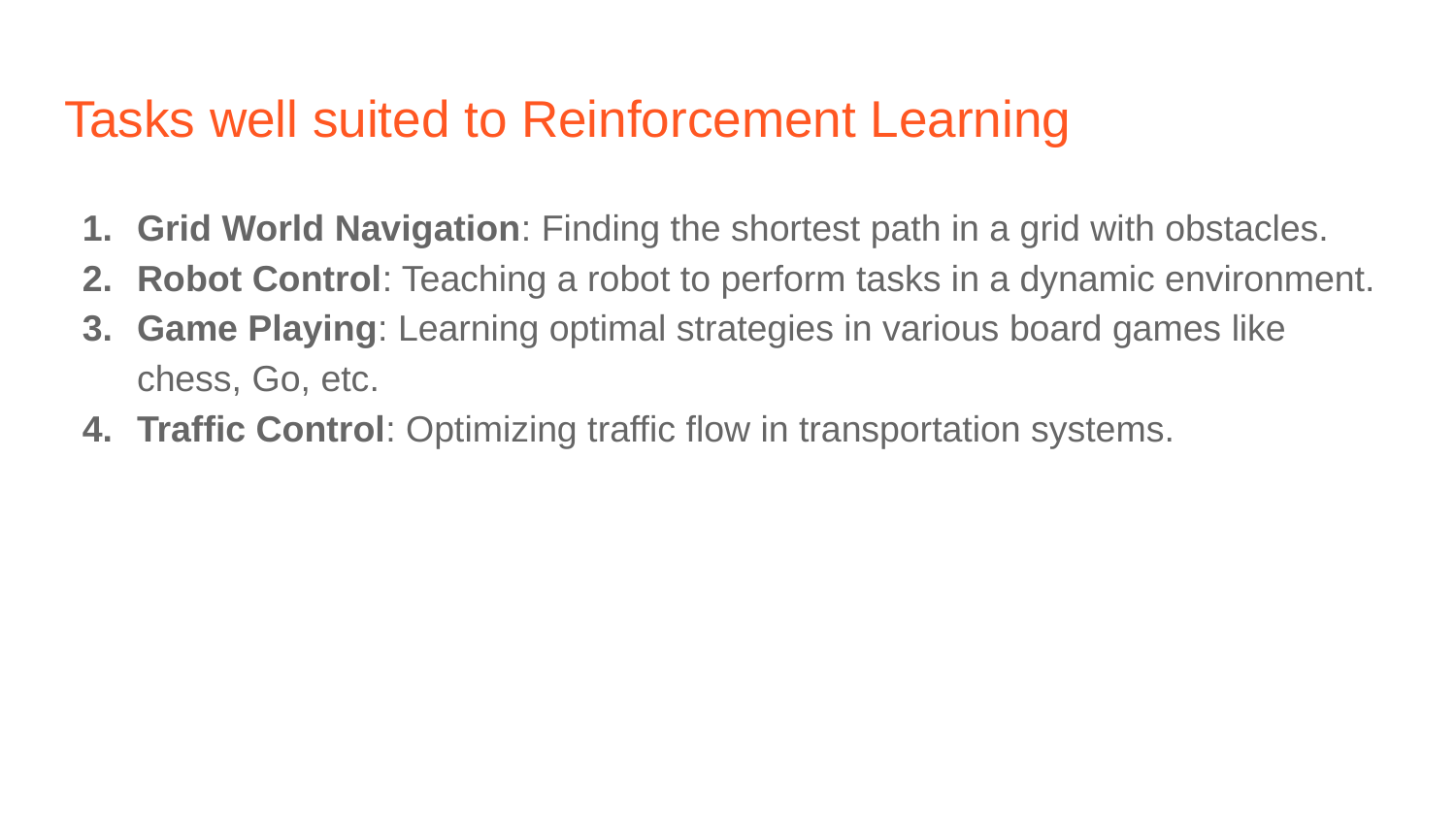

# Tasks well suited to Reinforcement Learning
Grid World Navigation: Finding the shortest path in a grid with obstacles.
Robot Control: Teaching a robot to perform tasks in a dynamic environment.
Game Playing: Learning optimal strategies in various board games like chess, Go, etc.
Traffic Control: Optimizing traffic flow in transportation systems.